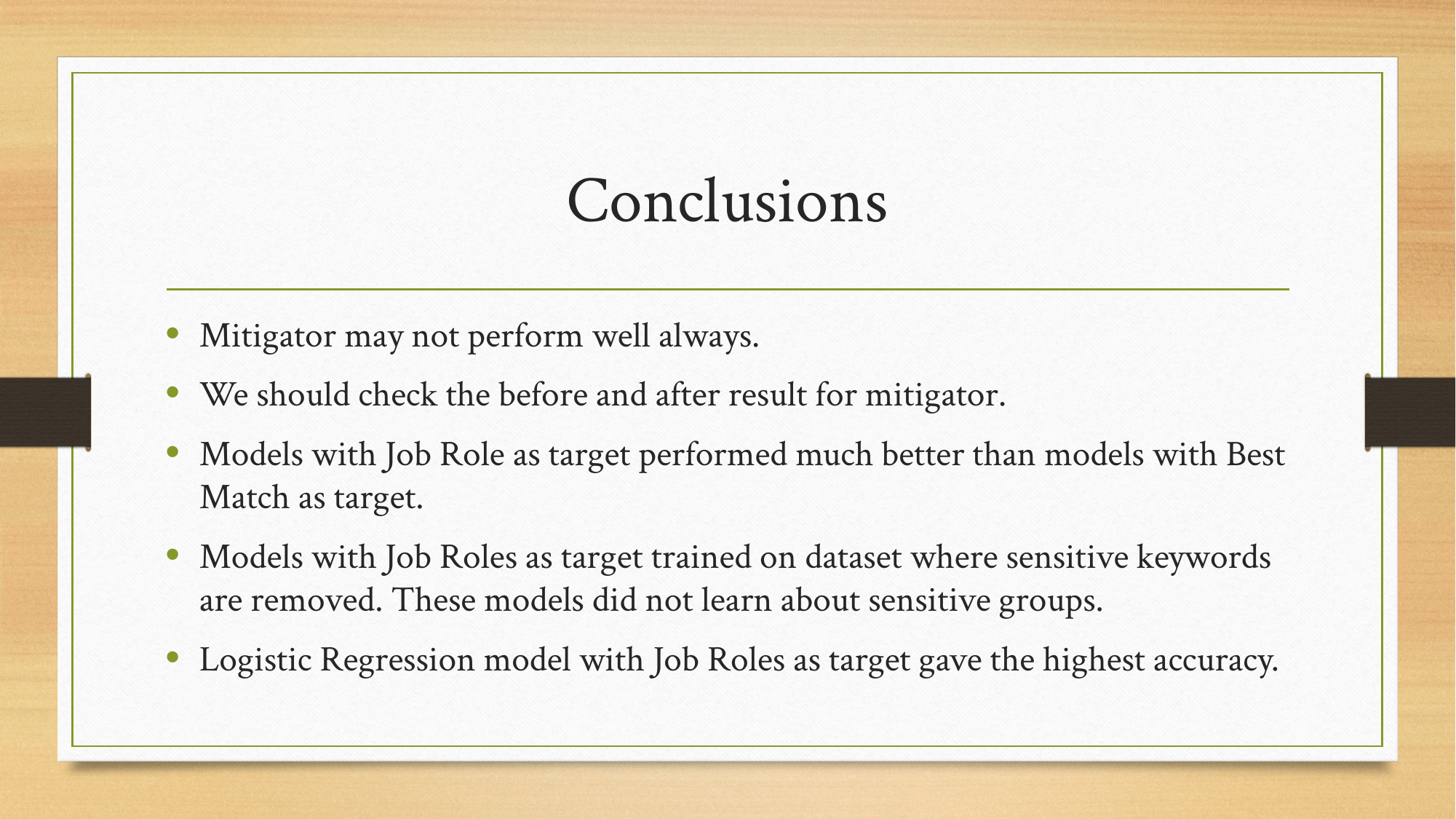

# Conclusions
Mitigator may not perform well always.
We should check the before and after result for mitigator.
Models with Job Role as target performed much better than models with Best Match as target.
Models with Job Roles as target trained on dataset where sensitive keywords are removed. These models did not learn about sensitive groups.
Logistic Regression model with Job Roles as target gave the highest accuracy.